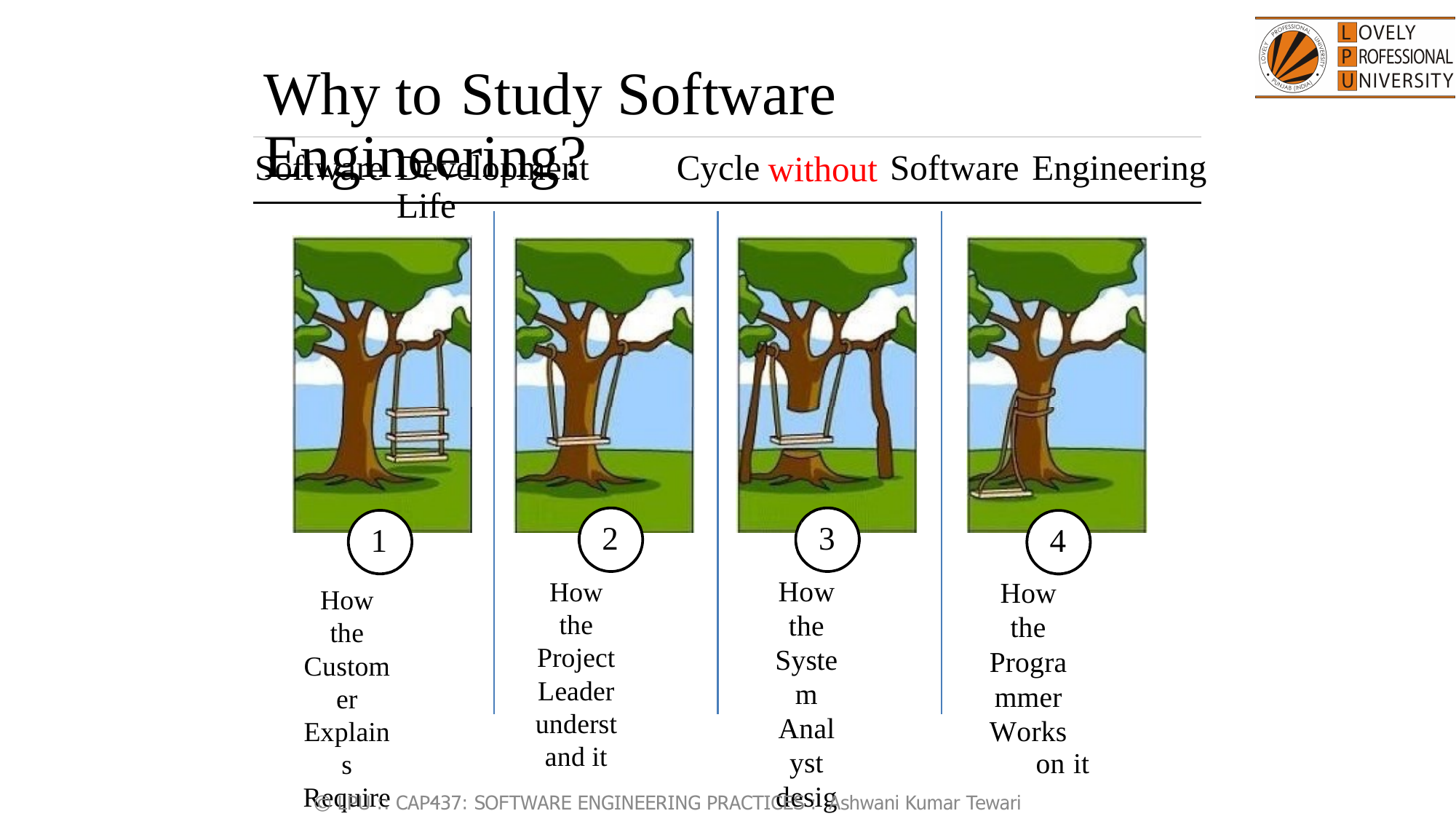

Why to Study Software Engineering?

Software
Development Life
Cycle
Software
Engineering
without

2
How the Project Leader understand it
3
How the System Analyst design it
1
How the Customer Explains Requirement
4
How the Programmer Works
on it

© LPU :: CAP437: SOFTWARE ENGINEERING PRACTICES :  Ashwani Kumar Tewari